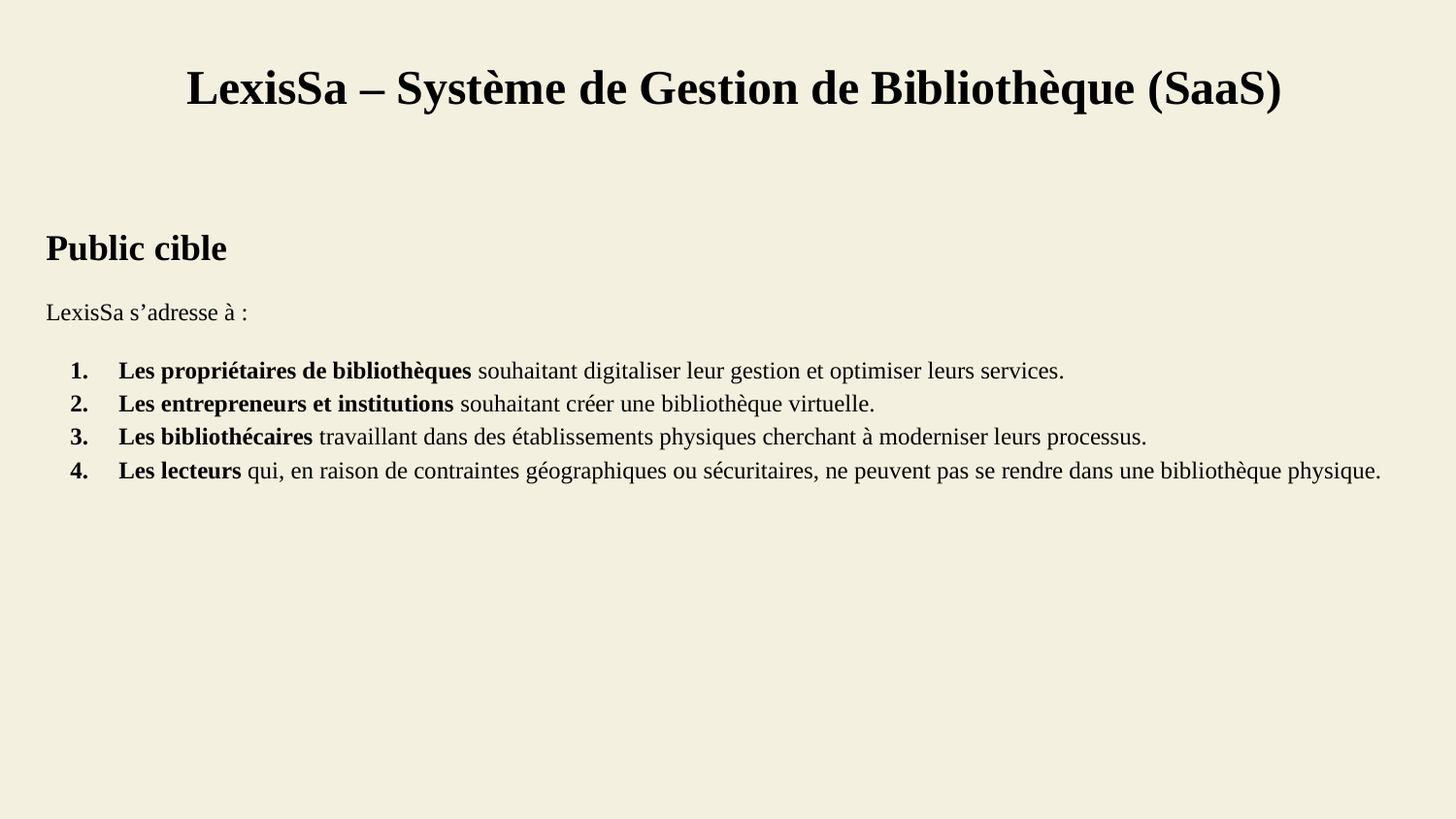

LexisSa – Système de Gestion de Bibliothèque (SaaS)
Public cible
LexisSa s’adresse à :
Les propriétaires de bibliothèques souhaitant digitaliser leur gestion et optimiser leurs services.
Les entrepreneurs et institutions souhaitant créer une bibliothèque virtuelle.
Les bibliothécaires travaillant dans des établissements physiques cherchant à moderniser leurs processus.
Les lecteurs qui, en raison de contraintes géographiques ou sécuritaires, ne peuvent pas se rendre dans une bibliothèque physique.